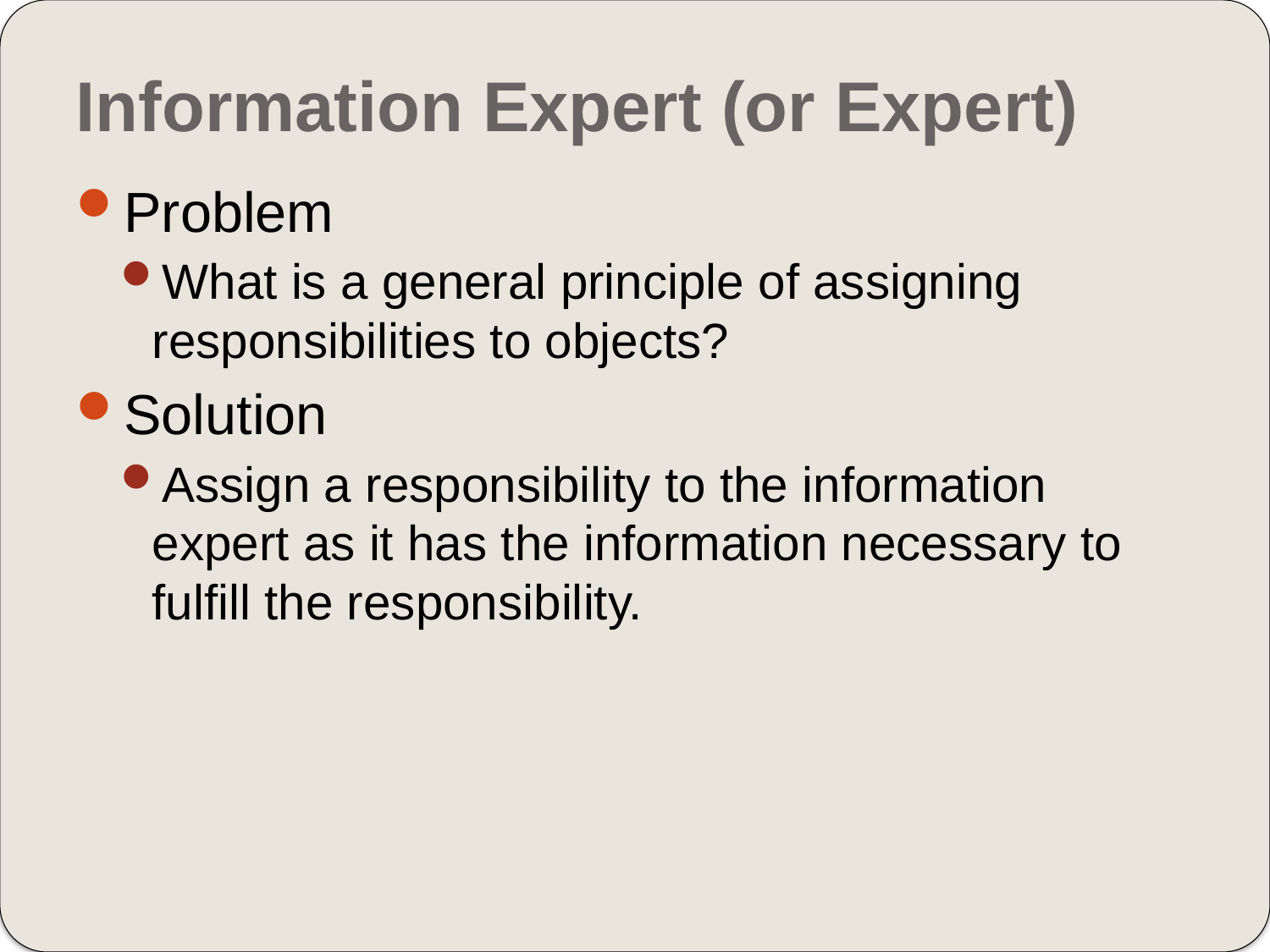

# Information Expert (or Expert)
Problem
What is a general principle of assigning responsibilities to objects?
Solution
Assign a responsibility to the information expert as it has the information necessary to fulfill the responsibility.